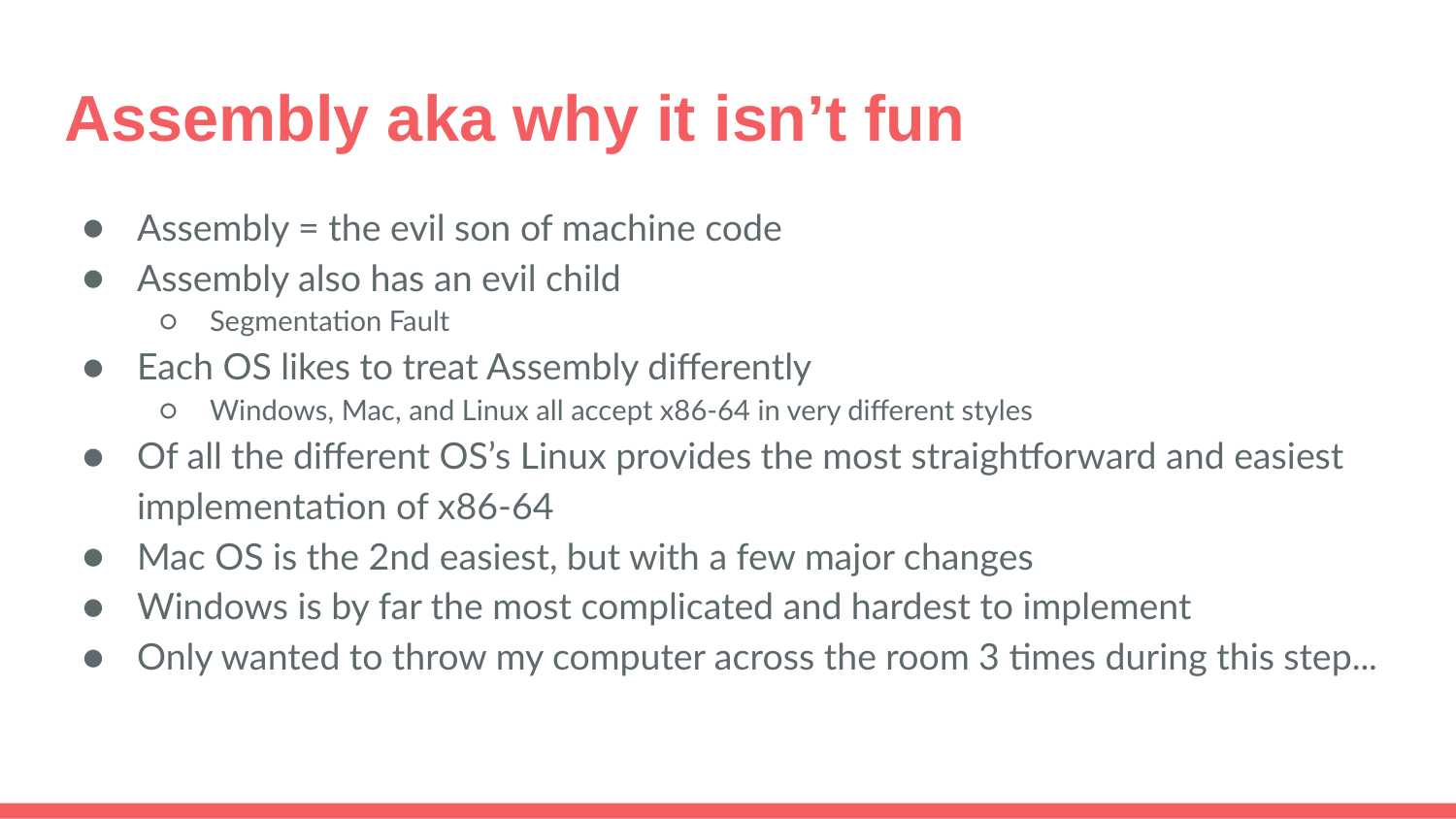

# Assembly aka why it isn’t fun
Assembly = the evil son of machine code
Assembly also has an evil child
Segmentation Fault
Each OS likes to treat Assembly differently
Windows, Mac, and Linux all accept x86-64 in very different styles
Of all the different OS’s Linux provides the most straightforward and easiest implementation of x86-64
Mac OS is the 2nd easiest, but with a few major changes
Windows is by far the most complicated and hardest to implement
Only wanted to throw my computer across the room 3 times during this step...